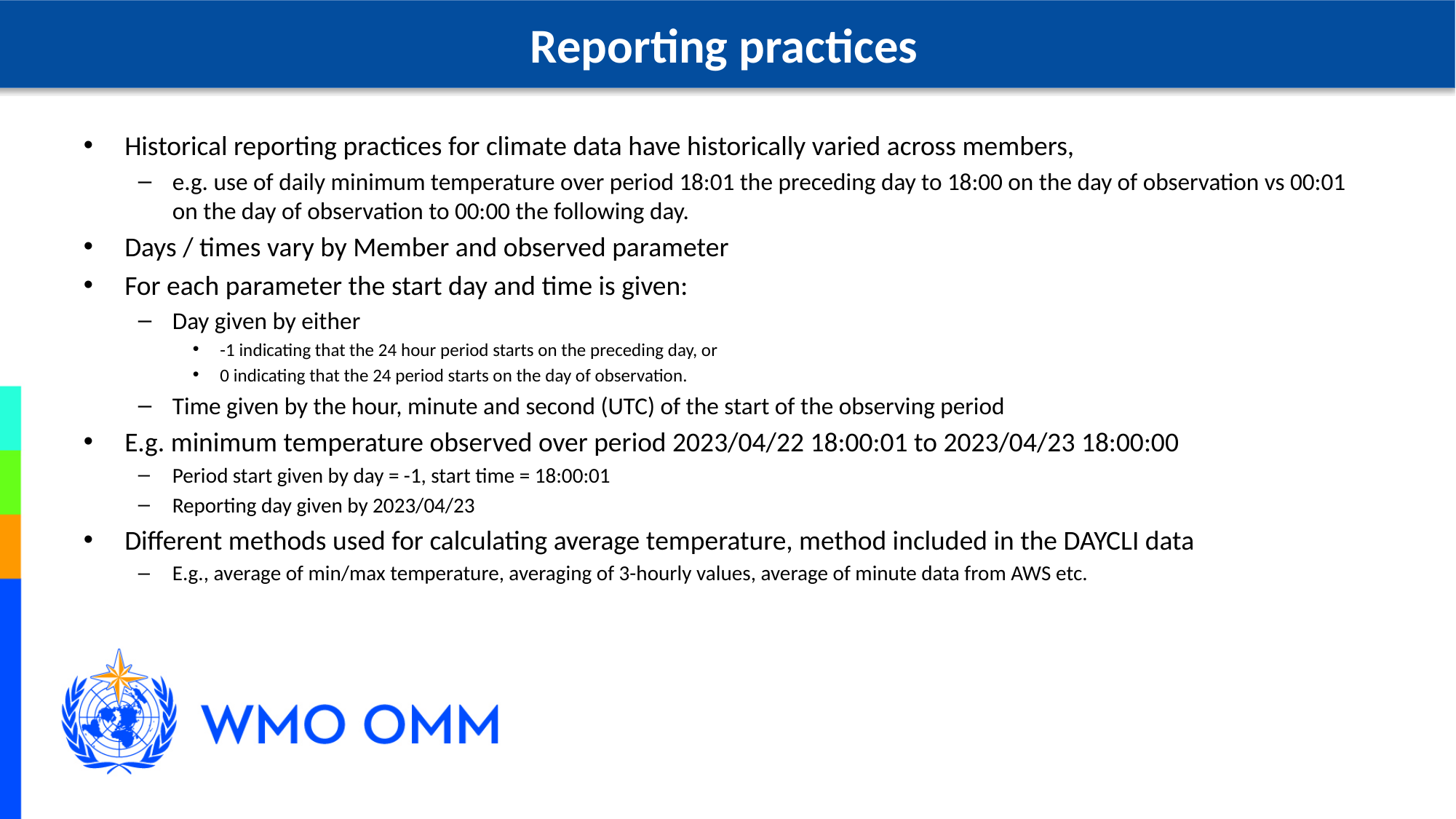

Reporting practices
Historical reporting practices for climate data have historically varied across members,
e.g. use of daily minimum temperature over period 18:01 the preceding day to 18:00 on the day of observation vs 00:01 on the day of observation to 00:00 the following day.
Days / times vary by Member and observed parameter
For each parameter the start day and time is given:
Day given by either
-1 indicating that the 24 hour period starts on the preceding day, or
0 indicating that the 24 period starts on the day of observation.
Time given by the hour, minute and second (UTC) of the start of the observing period
E.g. minimum temperature observed over period 2023/04/22 18:00:01 to 2023/04/23 18:00:00
Period start given by day = -1, start time = 18:00:01
Reporting day given by 2023/04/23
Different methods used for calculating average temperature, method included in the DAYCLI data
E.g., average of min/max temperature, averaging of 3-hourly values, average of minute data from AWS etc.